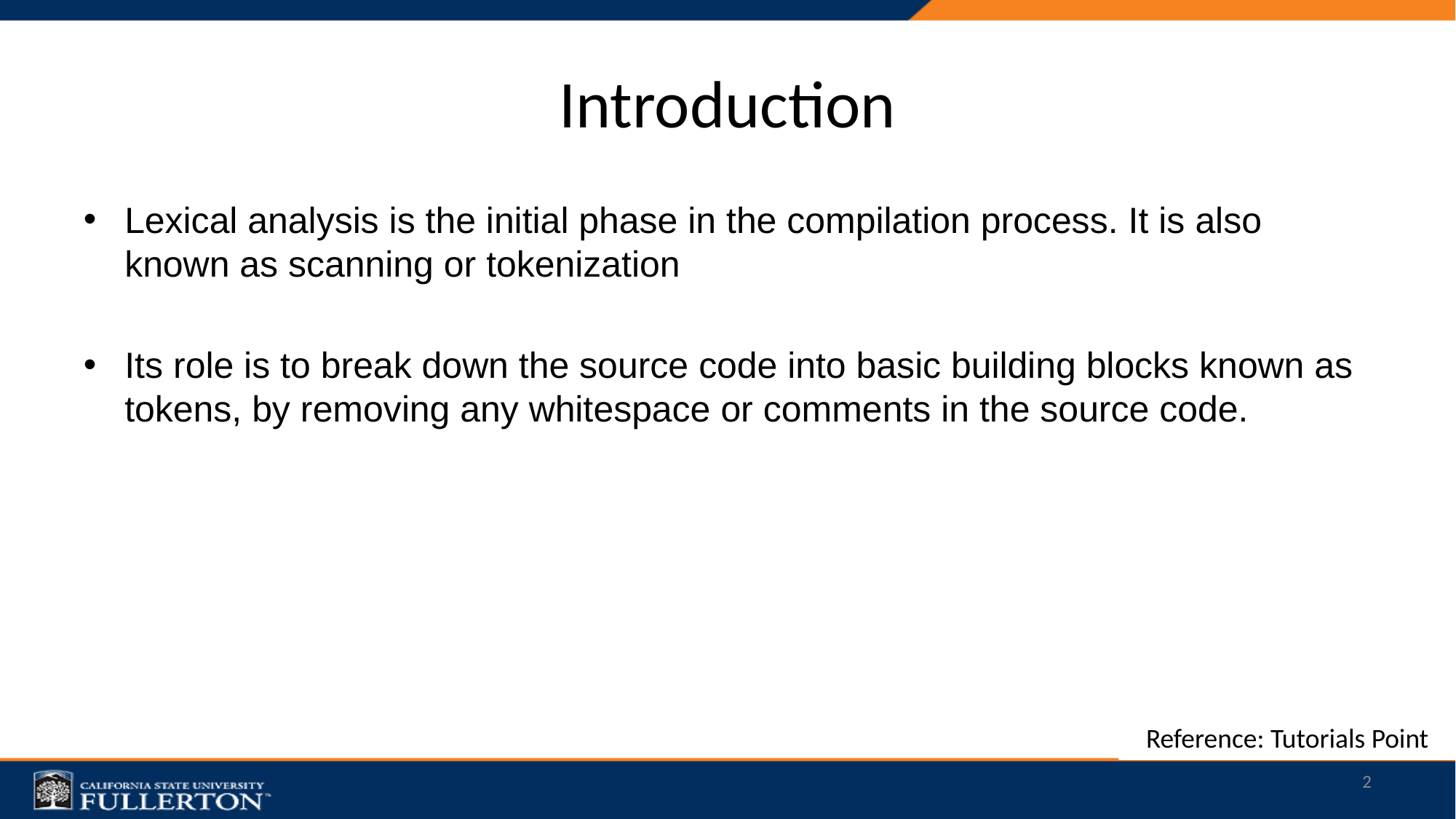

# Introduction
Lexical analysis is the initial phase in the compilation process. It is also known as scanning or tokenization

Its role is to break down the source code into basic building blocks known as tokens, by removing any whitespace or comments in the source code.

Reference: Tutorials Point
2